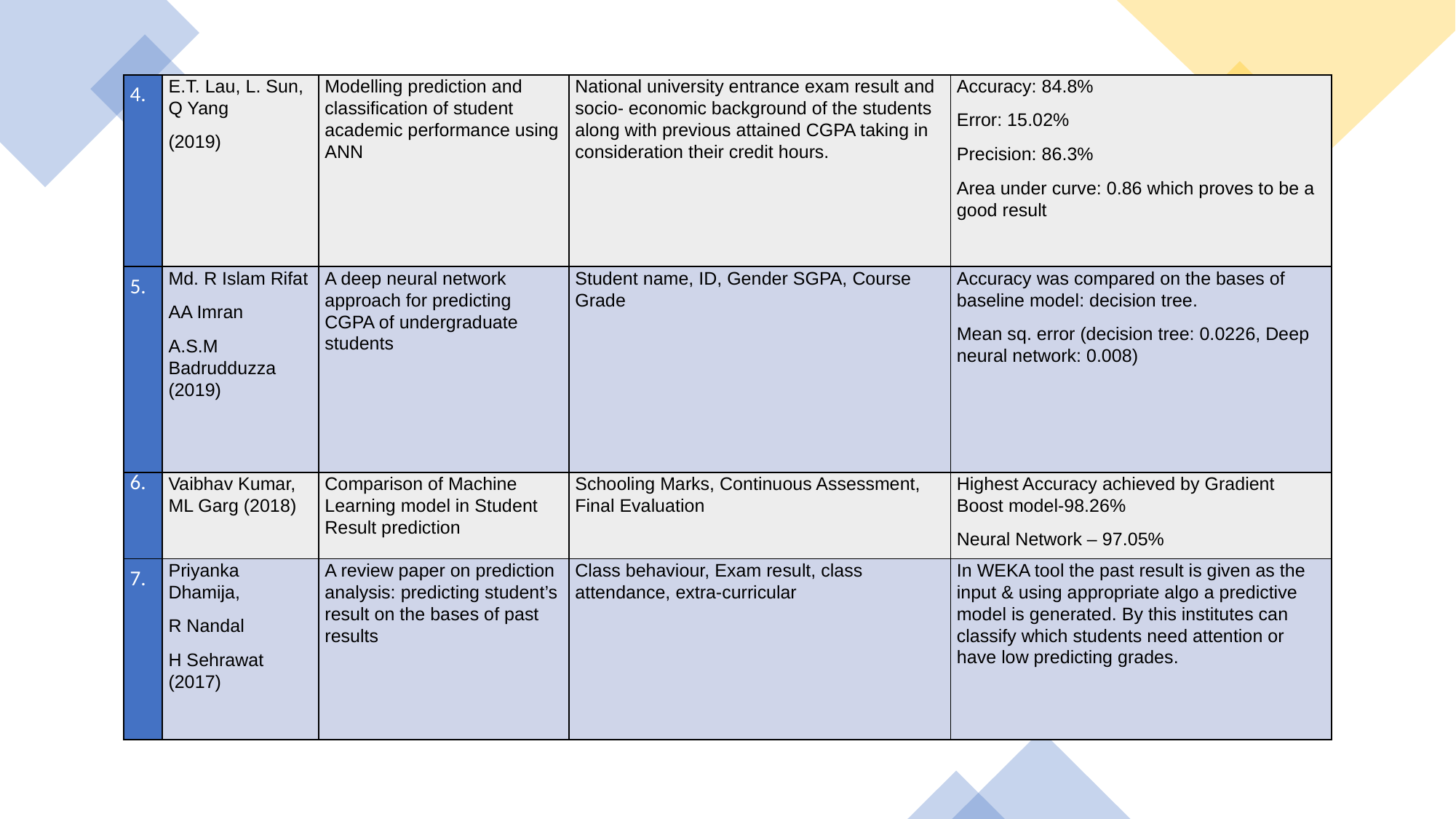

| 4. | E.T. Lau, L. Sun, Q Yang (2019) | Modelling prediction and classification of student academic performance using ANN | National university entrance exam result and socio- economic background of the students along with previous attained CGPA taking in consideration their credit hours. | Accuracy: 84.8% Error: 15.02% Precision: 86.3% Area under curve: 0.86 which proves to be a good result |
| --- | --- | --- | --- | --- |
| 5. | Md. R Islam Rifat AA Imran A.S.M Badrudduzza (2019) | A deep neural network approach for predicting CGPA of undergraduate students | Student name, ID, Gender SGPA, Course Grade | Accuracy was compared on the bases of baseline model: decision tree. Mean sq. error (decision tree: 0.0226, Deep neural network: 0.008) |
| 6. | Vaibhav Kumar, ML Garg (2018) | Comparison of Machine Learning model in Student Result prediction | Schooling Marks, Continuous Assessment, Final Evaluation | Highest Accuracy achieved by Gradient Boost model-98.26% Neural Network – 97.05% |
| 7. | Priyanka Dhamija, R Nandal H Sehrawat (2017) | A review paper on prediction analysis: predicting student’s result on the bases of past results | Class behaviour, Exam result, class attendance, extra-curricular | In WEKA tool the past result is given as the input & using appropriate algo a predictive model is generated. By this institutes can classify which students need attention or have low predicting grades. |